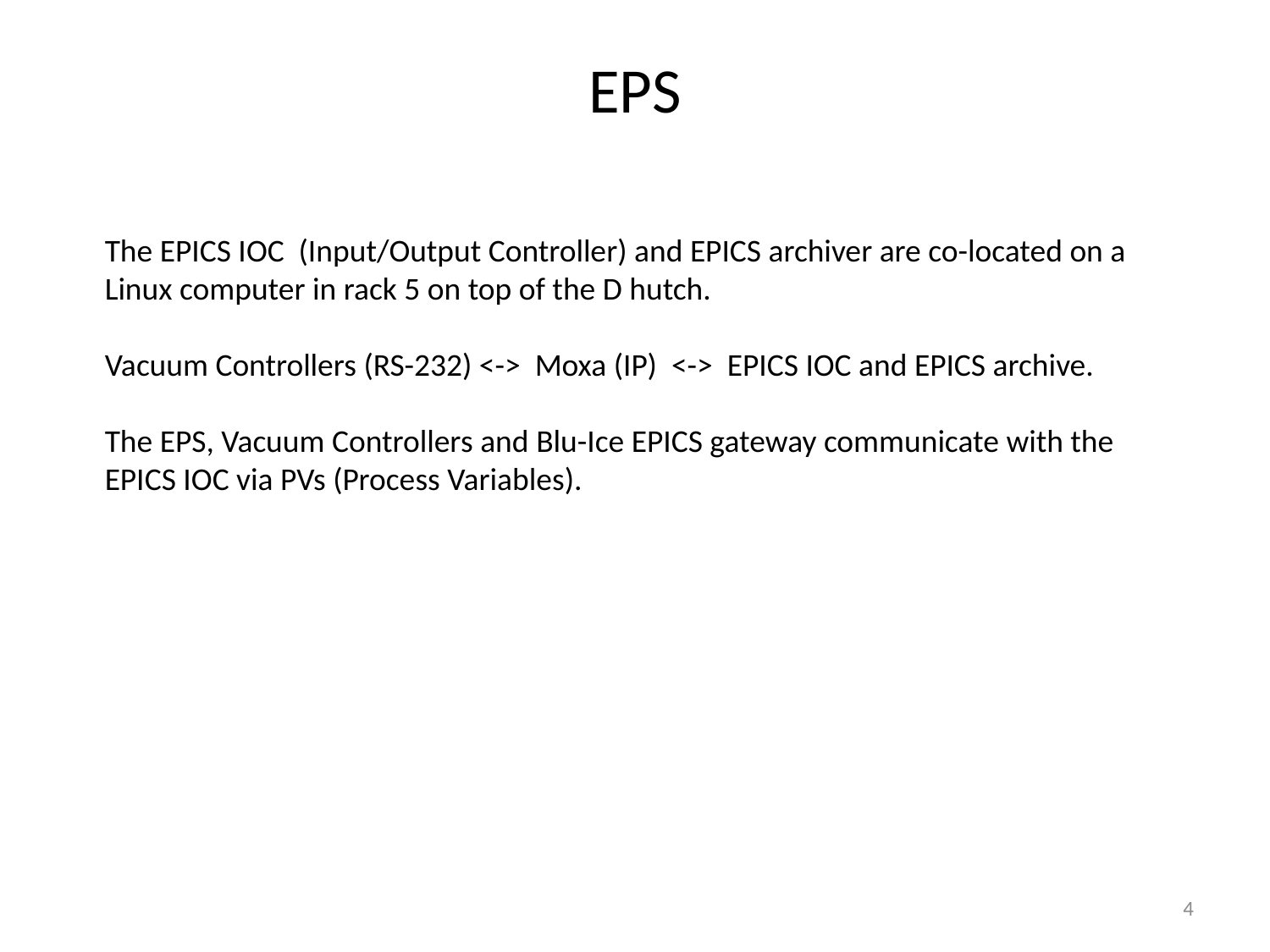

EPS
The EPICS IOC  (Input/Output Controller) and EPICS archiver are co-located on a Linux computer in rack 5 on top of the D hutch.

Vacuum Controllers (RS-232) <->  Moxa (IP)  <->  EPICS IOC and EPICS archive.

The EPS, Vacuum Controllers and Blu-Ice EPICS gateway communicate with the EPICS IOC via PVs (Process Variables).

4